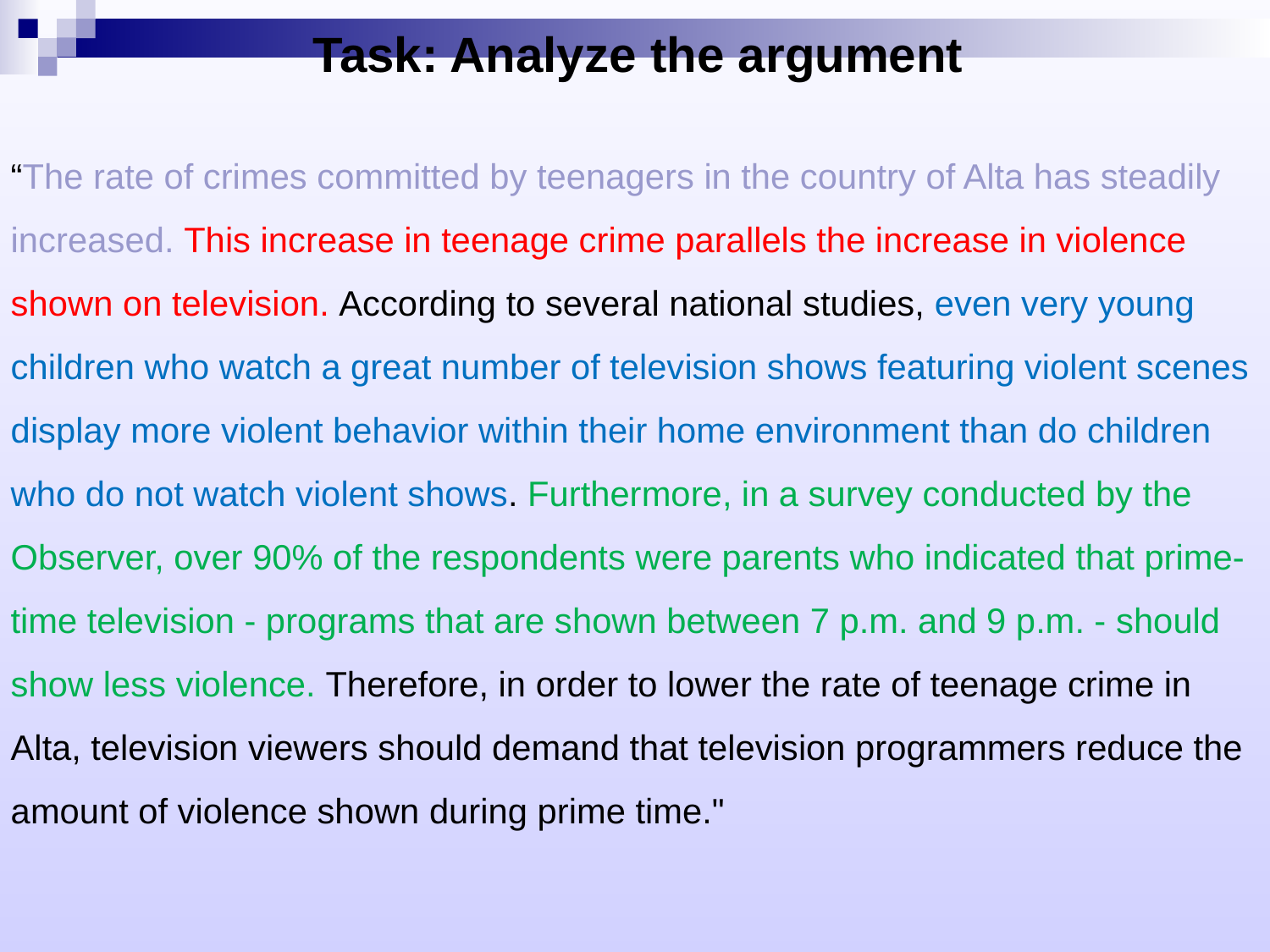

# Task: Analyze the argument
“The rate of crimes committed by teenagers in the country of Alta has steadily increased. This increase in teenage crime parallels the increase in violence shown on television. According to several national studies, even very young children who watch a great number of television shows featuring violent scenes display more violent behavior within their home environment than do children who do not watch violent shows. Furthermore, in a survey conducted by the Observer, over 90% of the respondents were parents who indicated that prime-time television - programs that are shown between 7 p.m. and 9 p.m. - should show less violence. Therefore, in order to lower the rate of teenage crime in Alta, television viewers should demand that television programmers reduce the amount of violence shown during prime time."